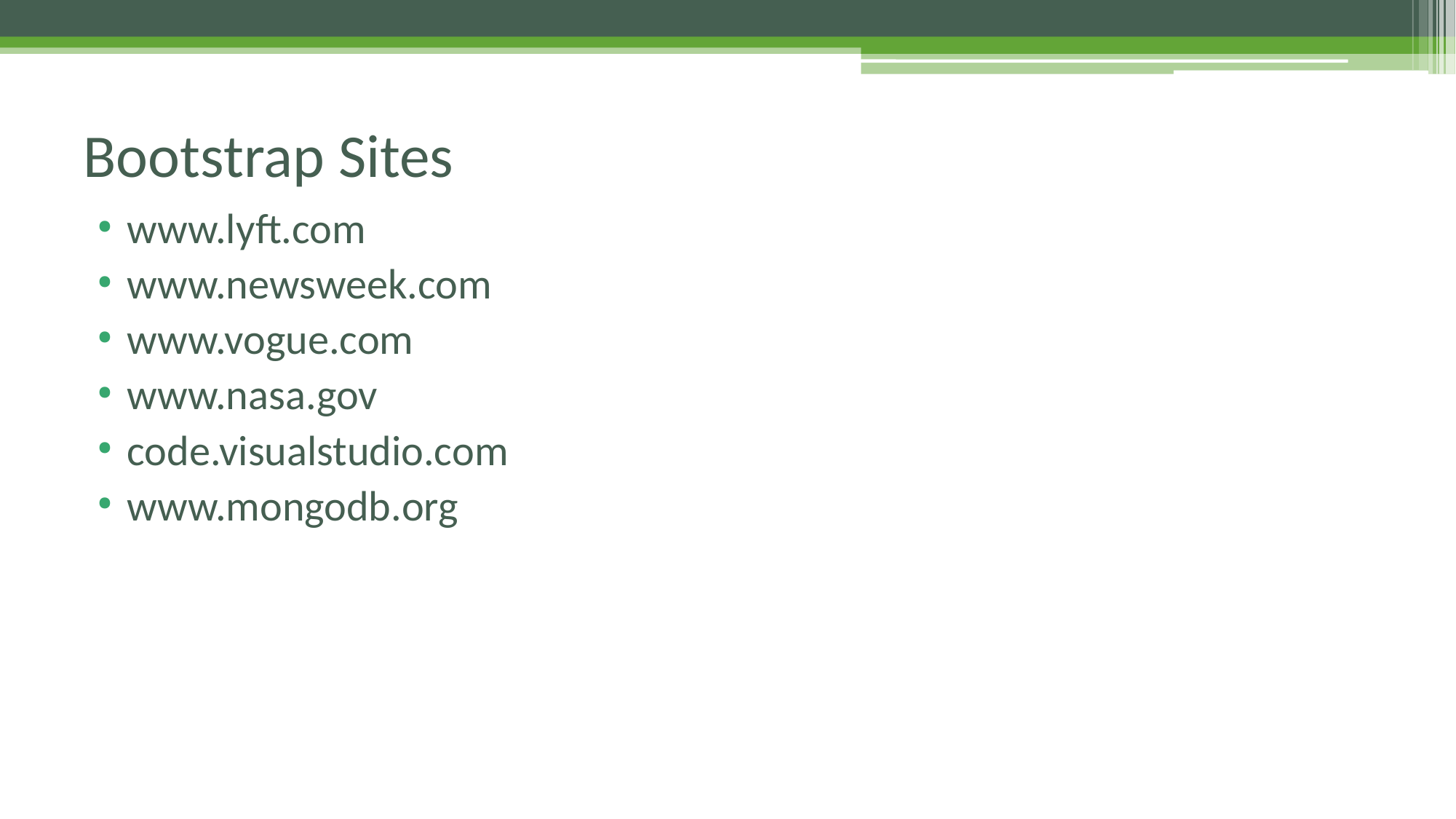

# Bootstrap Sites
www.lyft.com
www.newsweek.com
www.vogue.com
www.nasa.gov
code.visualstudio.com
www.mongodb.org